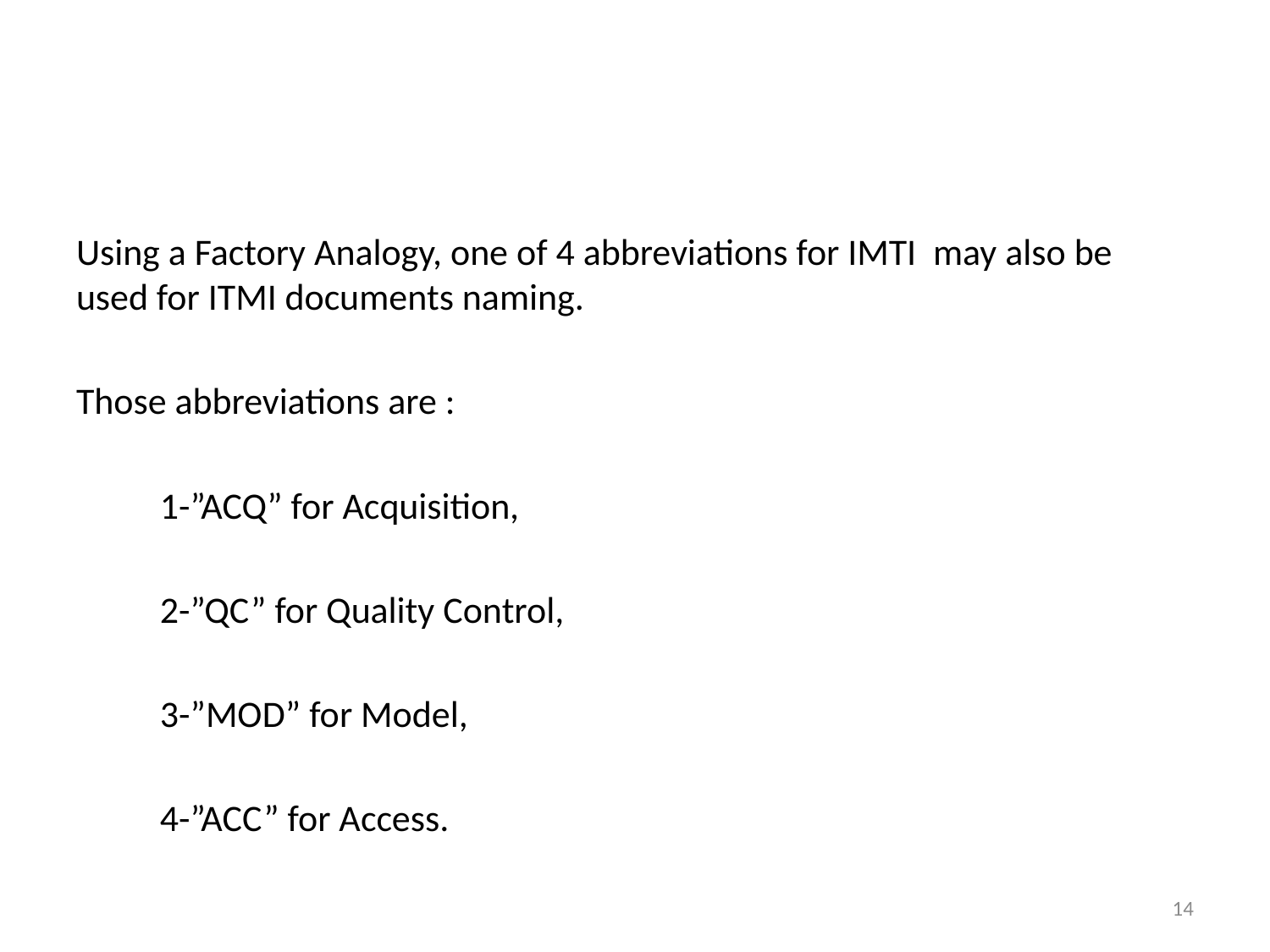

#
Using a Factory Analogy, one of 4 abbreviations for IMTI  may also be used for ITMI documents naming.

Those abbreviations are :

	1-”ACQ” for Acquisition,

	2-”QC” for Quality Control,

	3-”MOD” for Model,

	4-”ACC” for Access.

14